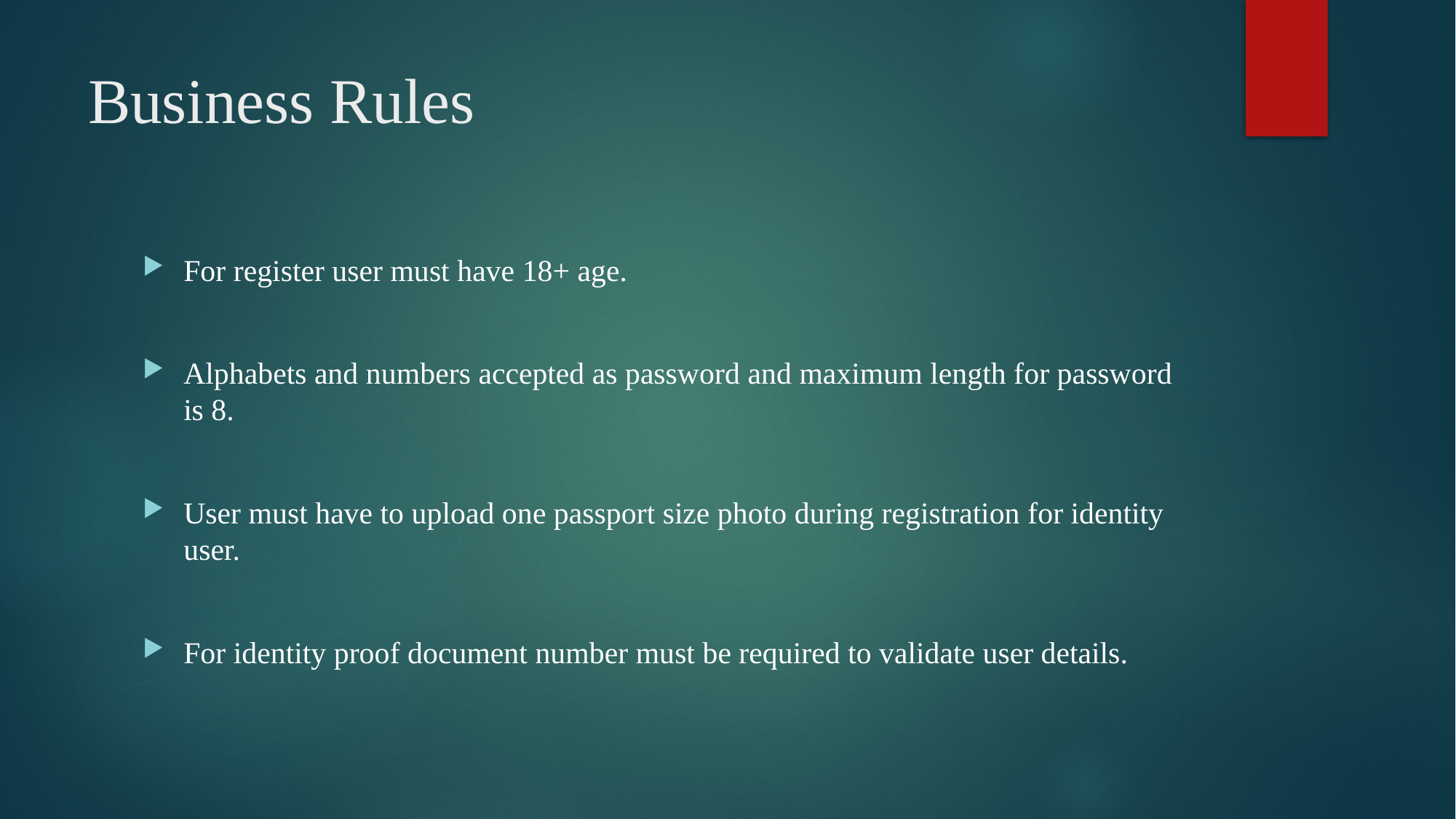

# Business Rules
For register user must have 18+ age.

Alphabets and numbers accepted as password and maximum length for password is 8.

User must have to upload one passport size photo during registration for identity user.

For identity proof document number must be required to validate user details.